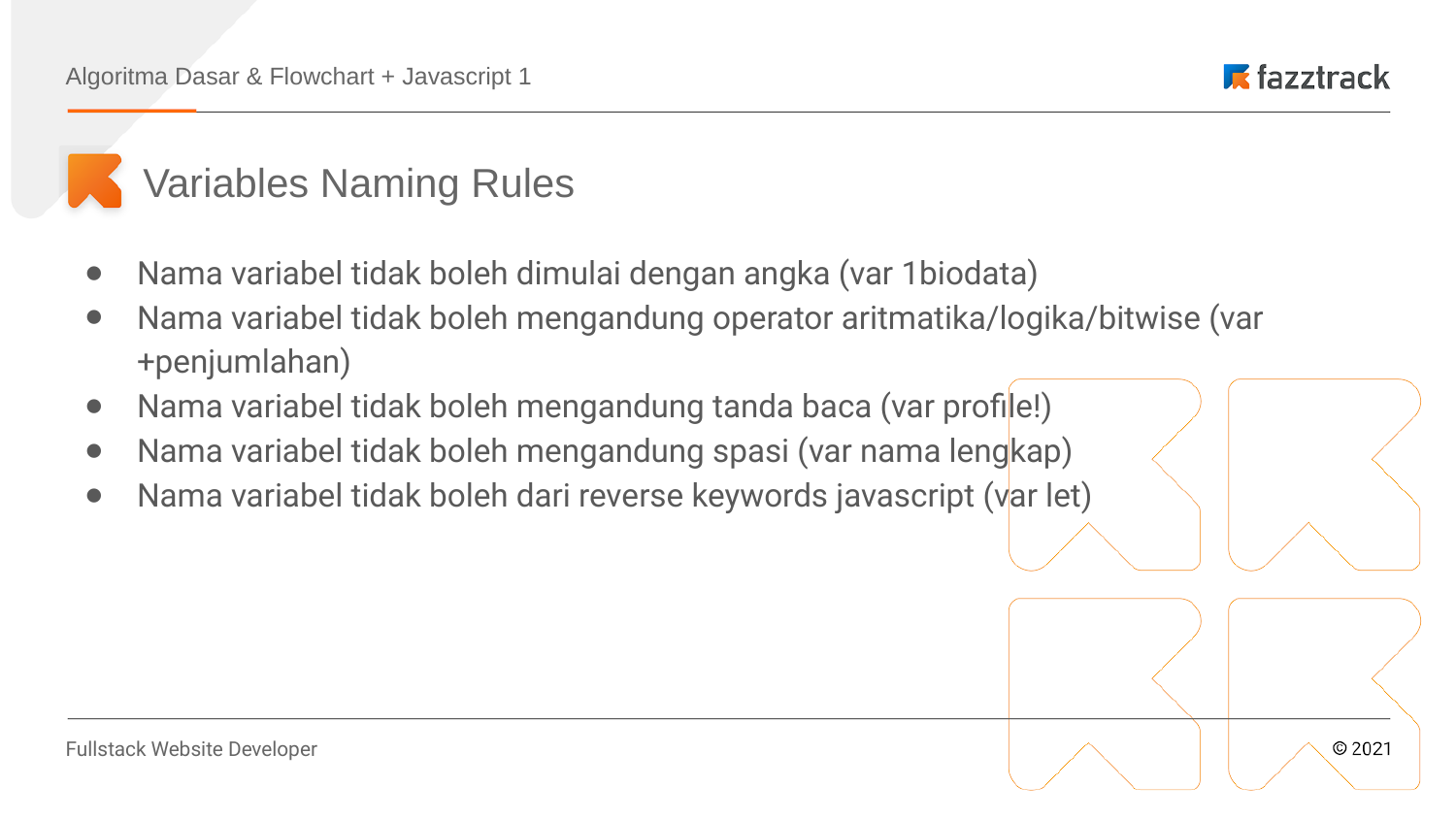

Algoritma Dasar & Flowchart + Javascript 1
Variables Naming Rules
Nama variabel tidak boleh dimulai dengan angka (var 1biodata)
Nama variabel tidak boleh mengandung operator aritmatika/logika/bitwise (var +penjumlahan)
Nama variabel tidak boleh mengandung tanda baca (var profile!)
Nama variabel tidak boleh mengandung spasi (var nama lengkap)
Nama variabel tidak boleh dari reverse keywords javascript (var let)
Fullstack Website Developer